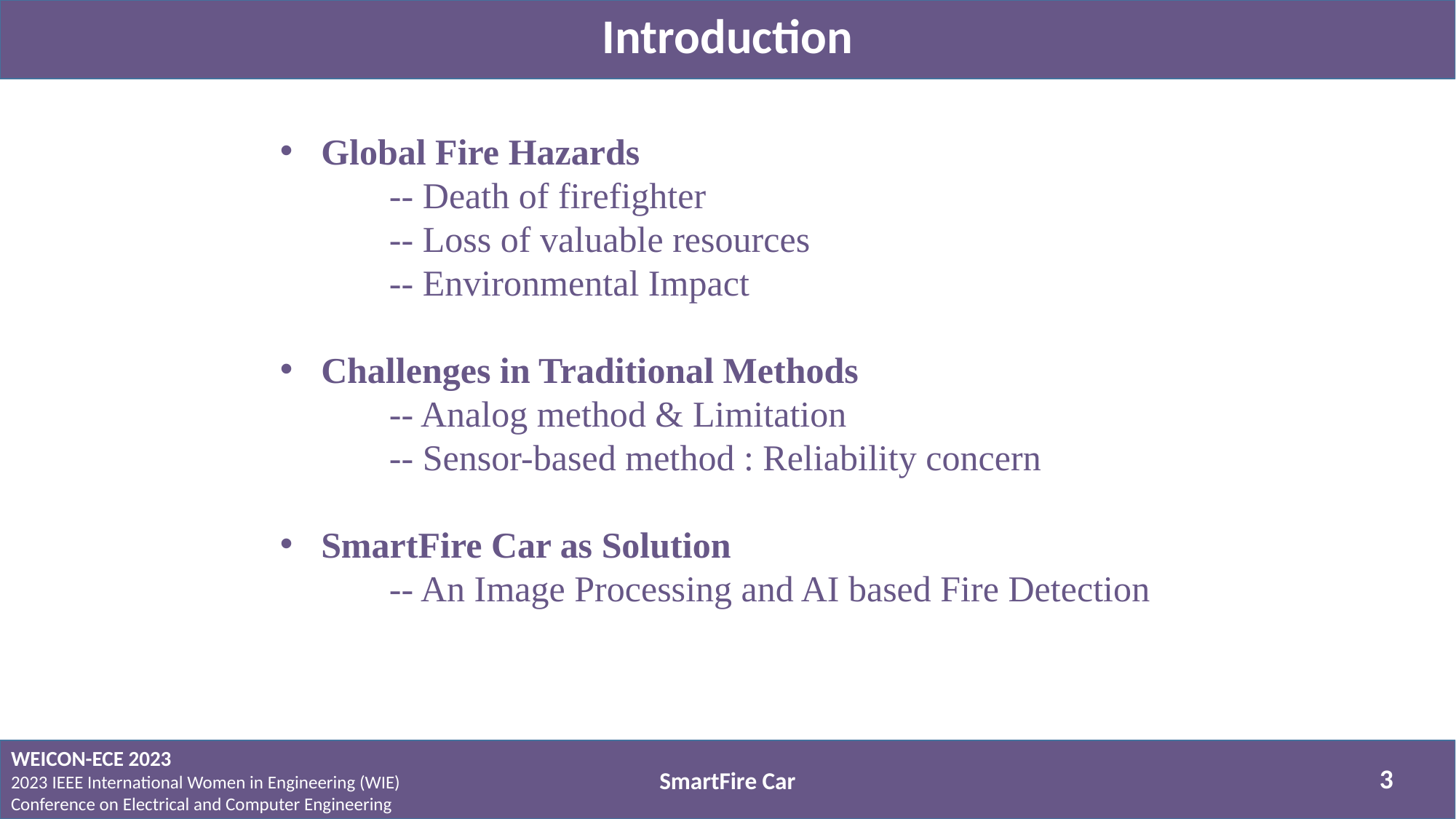

Introduction
Global Fire Hazards
	-- Death of firefighter
	-- Loss of valuable resources
	-- Environmental Impact
Challenges in Traditional Methods
-- Analog method & Limitation
-- Sensor-based method : Reliability concern
SmartFire Car as Solution
-- An Image Processing and AI based Fire Detection

WEICON-ECE 2023
2023 IEEE International Women in Engineering (WIE)
Conference on Electrical and Computer Engineering
3
SmartFire Car